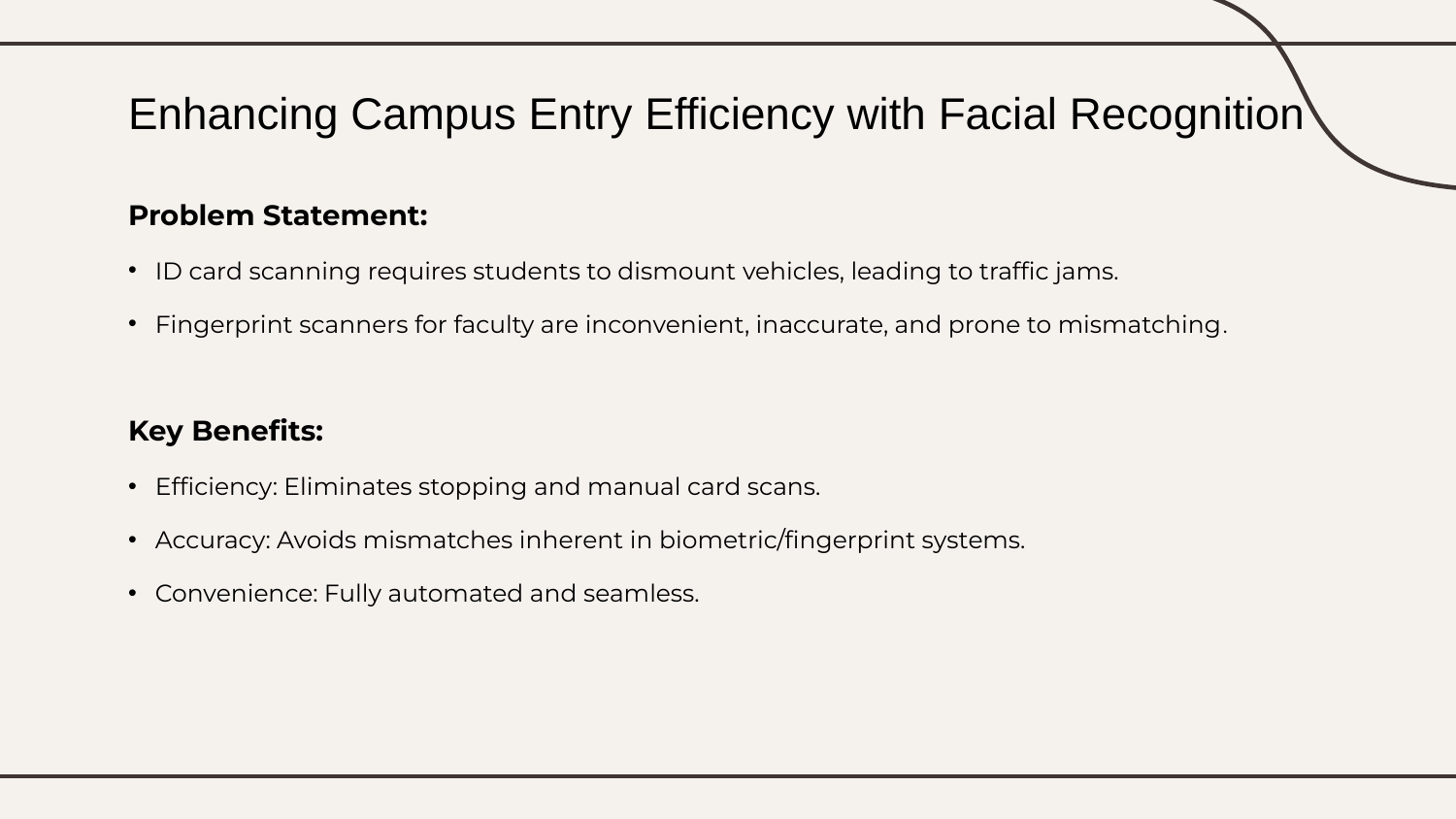

# Enhancing Campus Entry Efficiency with Facial Recognition
Problem Statement:
ID card scanning requires students to dismount vehicles, leading to traffic jams.
Fingerprint scanners for faculty are inconvenient, inaccurate, and prone to mismatching.

Key Benefits:
Efficiency: Eliminates stopping and manual card scans.
Accuracy: Avoids mismatches inherent in biometric/fingerprint systems.
Convenience: Fully automated and seamless.